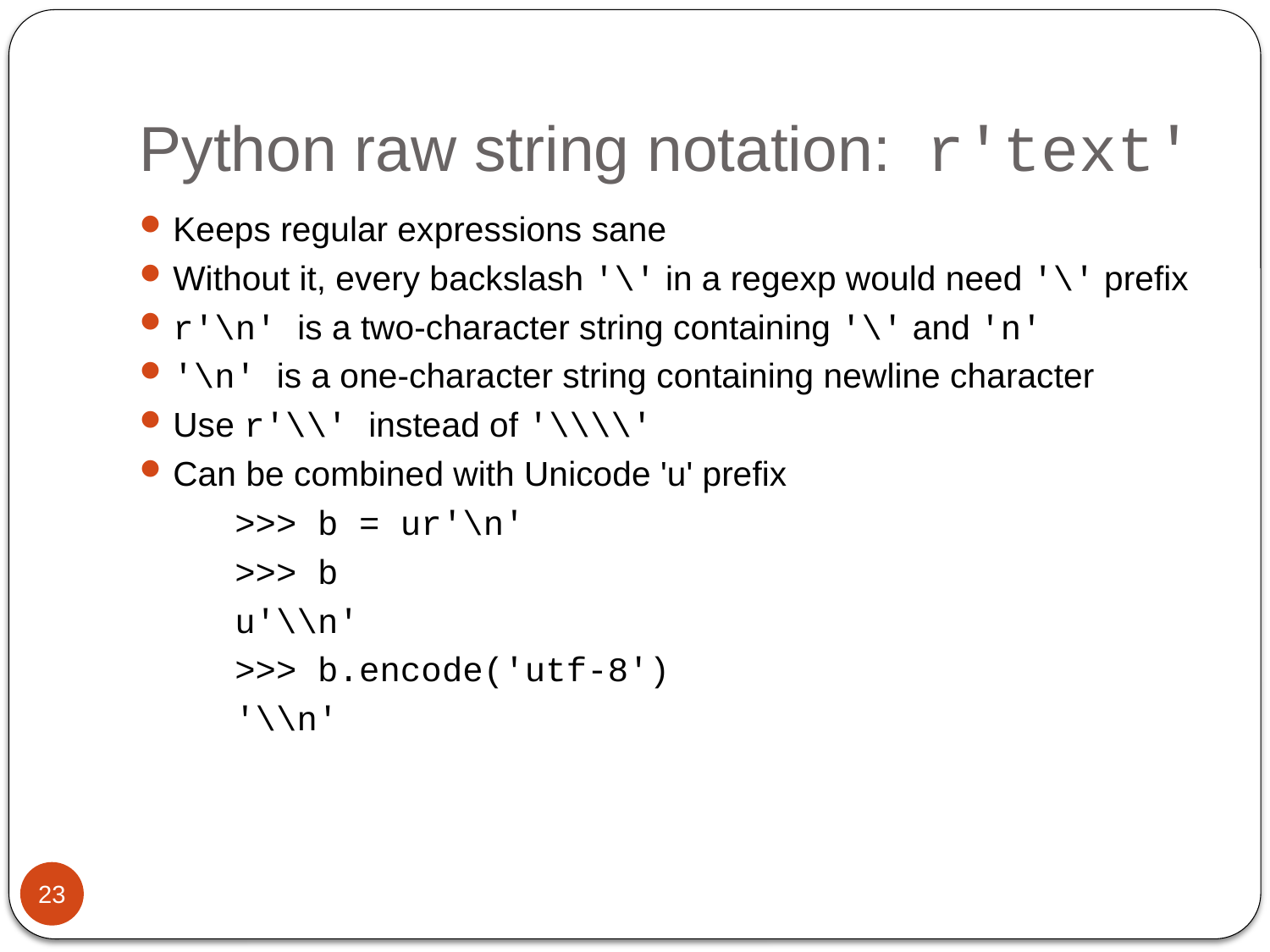

# Python raw string notation:  r'text'
Keeps regular expressions sane
Without it, every backslash '\' in a regexp would need '\' prefix
r'\n' is a two-character string containing '\' and 'n'
'\n' is a one-character string containing newline character
Use r'\\' instead of '\\\\'
Can be combined with Unicode 'u' prefix
	>>> b = ur'\n'
	>>> b
	u'\\n'
	>>> b.encode('utf-8')
	'\\n'

23